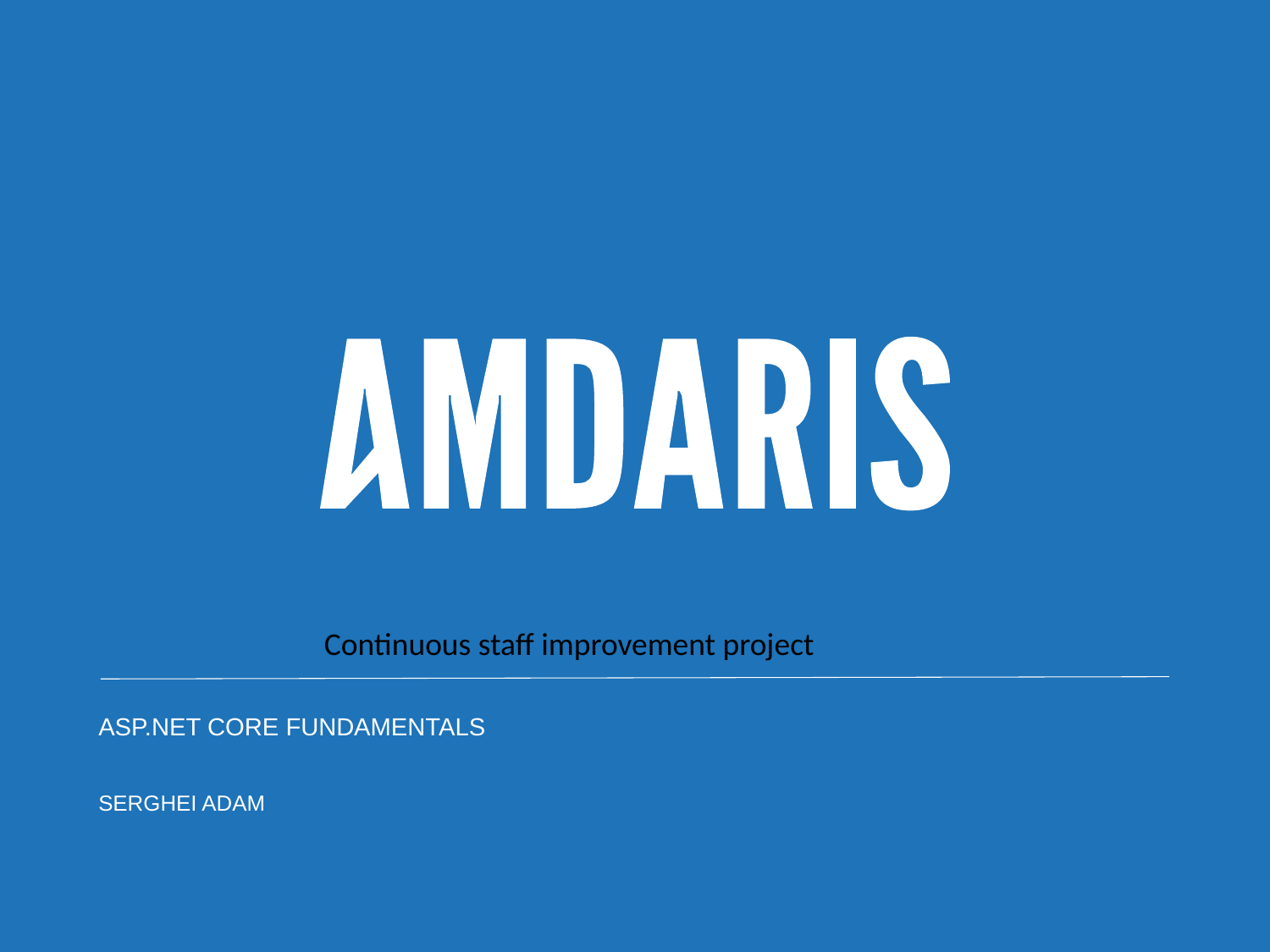

Continuous staff improvement project
# ASP.NET Core fundamentals
Serghei ADAm